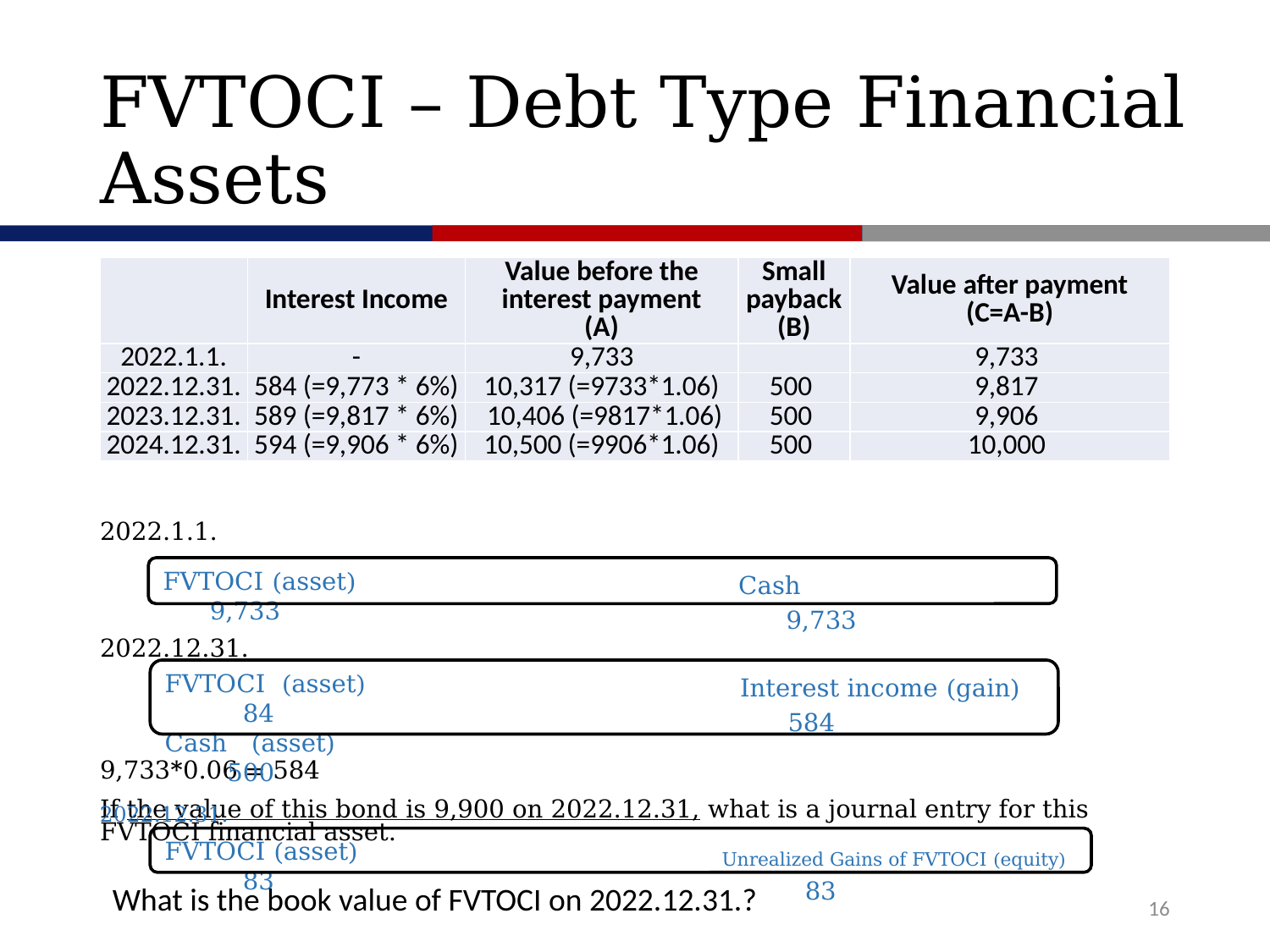

# FVTOCI – Debt Type Financial Assets

2022.1.1.

2022.12.31.

                                                                                                                            9,733*0.06 = 584
If the value of this bond is 9,900 on 2022.12.31, what is a journal entry for this FVTOCI financial asset.
|  | Interest Income | Value before the interest payment (A) | Small payback (B) | Value after payment (C=A-B) |
| --- | --- | --- | --- | --- |
| 2022.1.1. | - | 9,733 |  | 9,733 |
| 2022.12.31. | 584 (=9,773 \* 6%) | 10,317 (=9733\*1.06) | 500 | 9,817 |
| 2023.12.31. | 589 (=9,817 \* 6%) | 10,406 (=9817\*1.06) | 500 | 9,906 |
| 2024.12.31. | 594 (=9,906 \* 6%) | 10,500 (=9906\*1.06) | 500 | 10,000 |

Cash                               9,733
FVTOCI (asset)                                       9,733

Interest income (gain)    584
FVTOCI  (asset)                                          84
Cash   (asset)                                            500
2022.12.31.
Unrealized Gains of FVTOCI (equity)         83

FVTOCI (asset)                                           83
What is the book value of FVTOCI on 2022.12.31.?
16